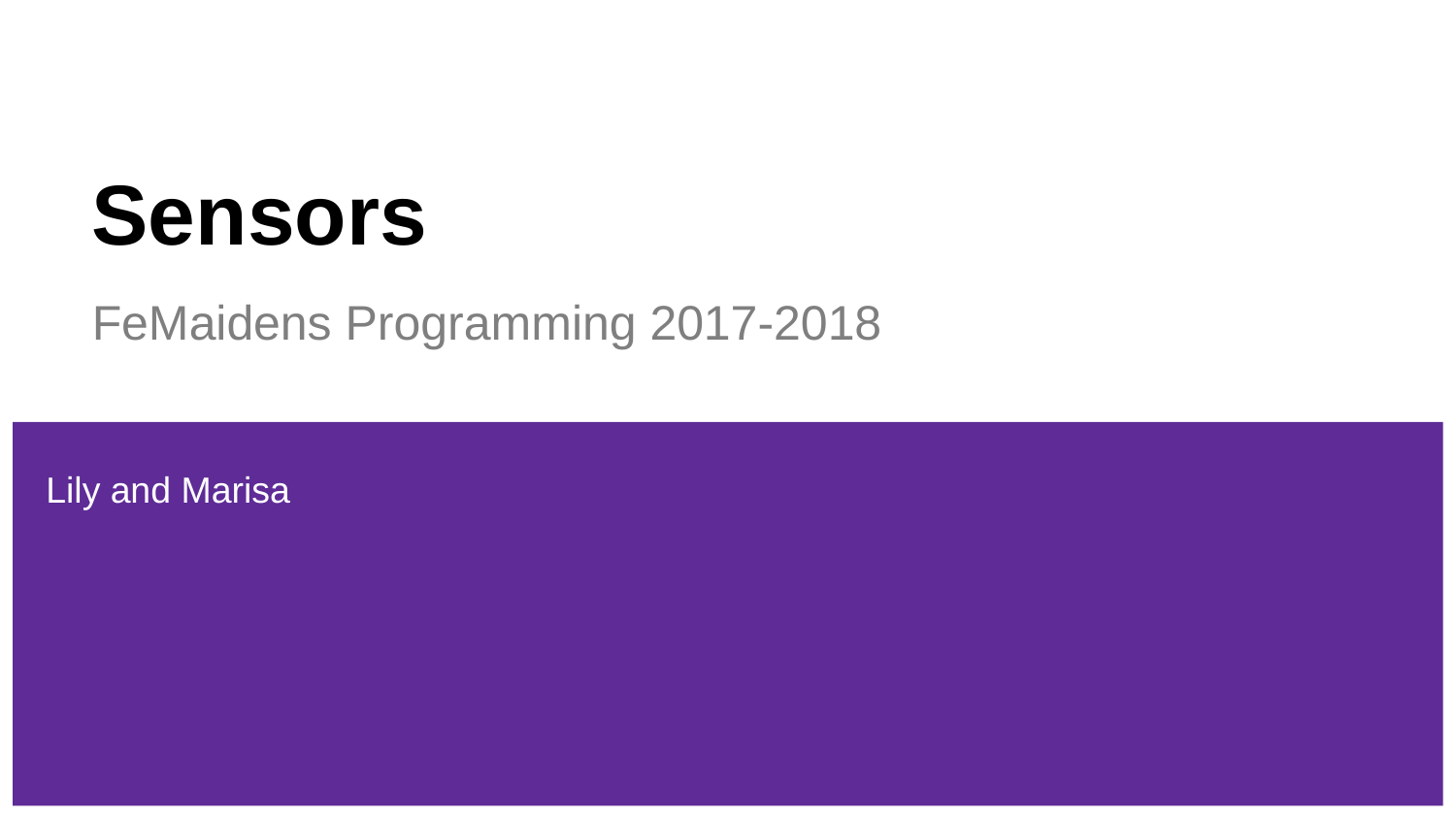

# Sensors
FeMaidens Programming 2017-2018
Lily and Marisa